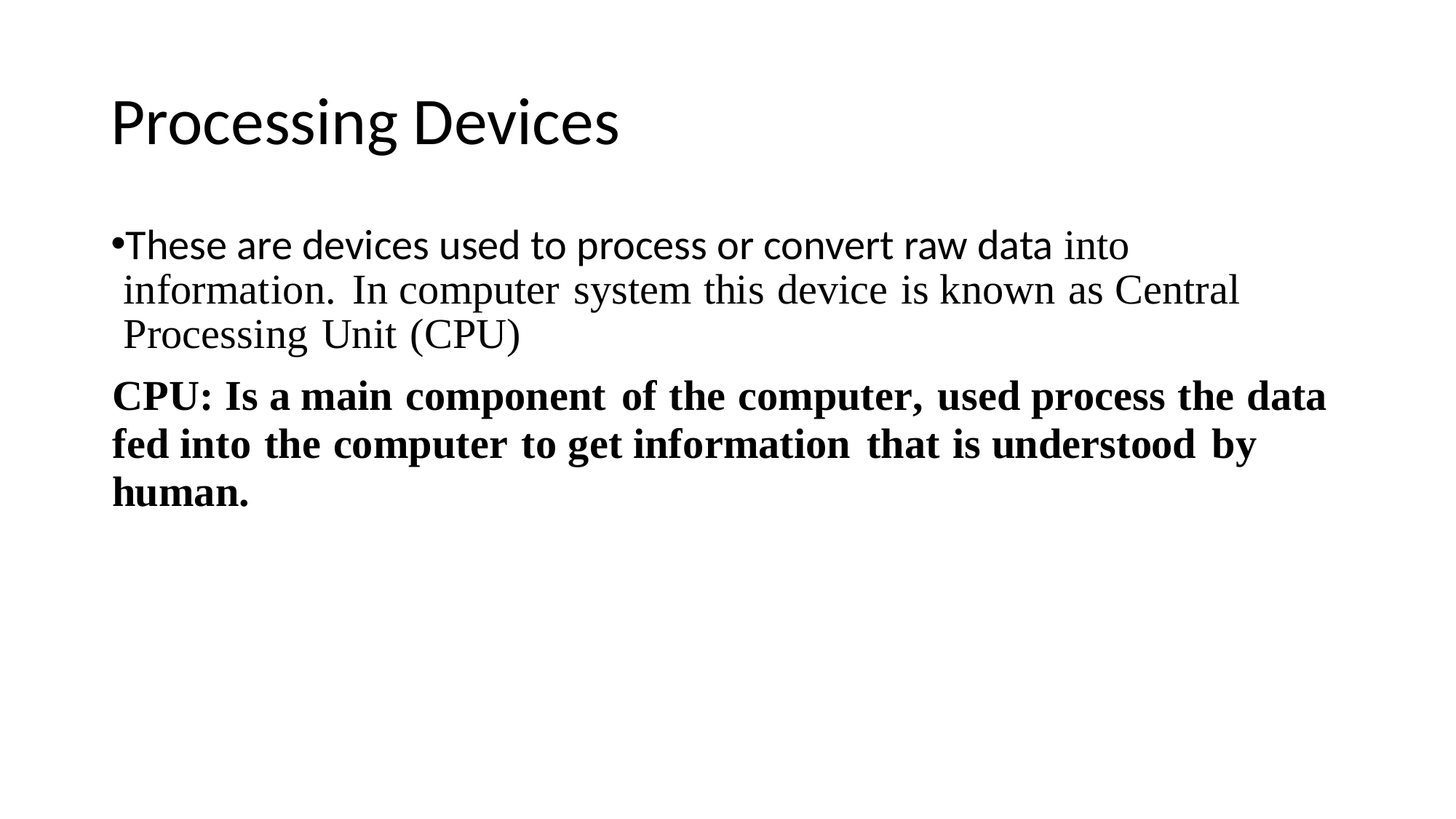

# Processing Devices
These are devices used to process or convert raw data into information. In computer system this device is known as Central Processing Unit (CPU)
CPU: Is a main component of the computer, used process the data fed into the computer to get information that is understood by human.